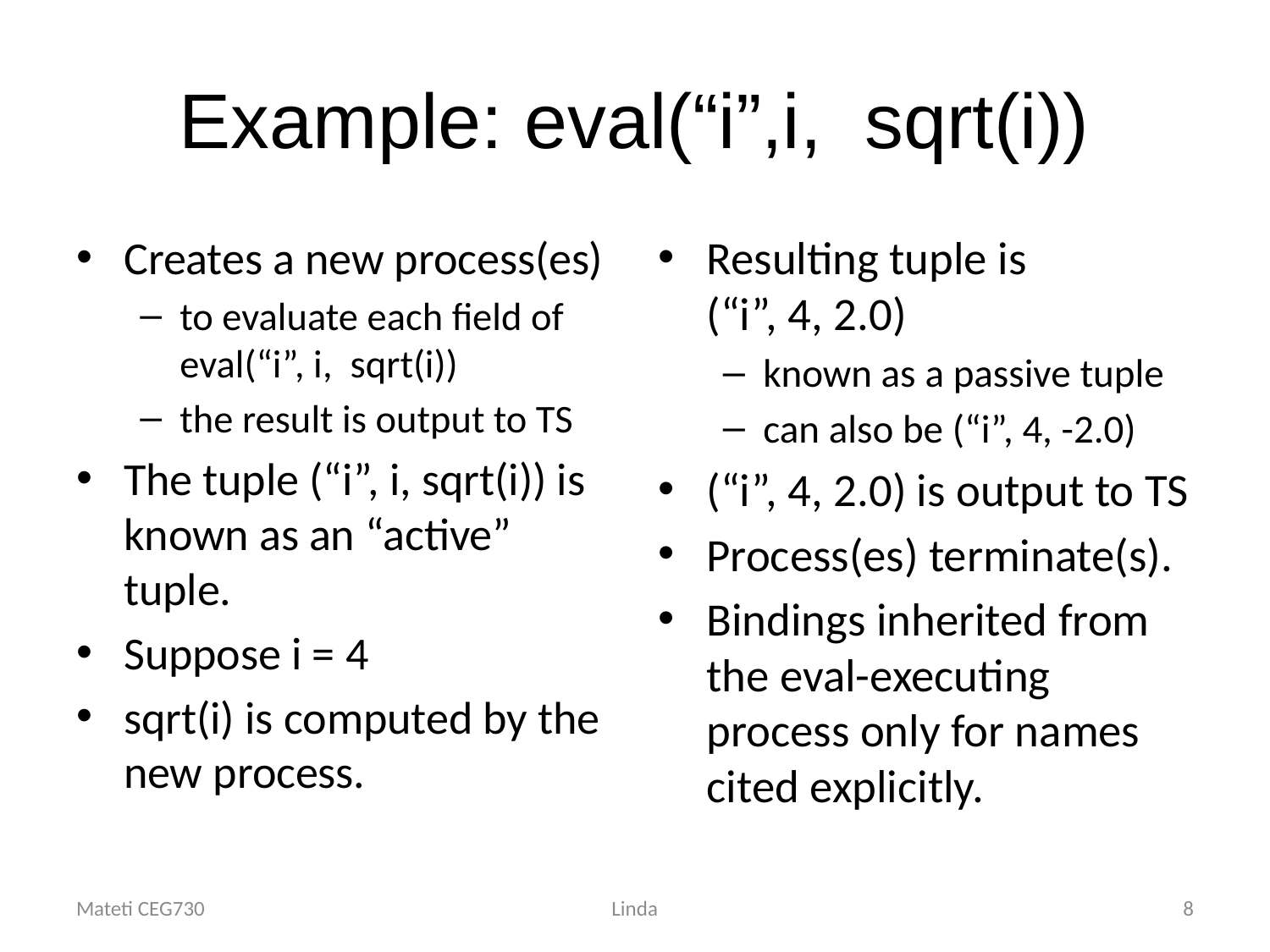

# Example: eval(“i”,i,  sqrt(i))
Creates a new process(es)
to evaluate each field of eval(“i”, i,  sqrt(i))
the result is output to TS
The tuple (“i”, i, sqrt(i)) is known as an “active” tuple.
Suppose i = 4
sqrt(i) is computed by the new process.
Resulting tuple is
(“i”, 4, 2.0)
known as a passive tuple
can also be (“i”, 4, -2.0)
(“i”, 4, 2.0) is output to TS
Process(es) terminate(s).
Bindings inherited from the eval-executing process only for names cited explicitly.
Mateti CEG730
Linda
8